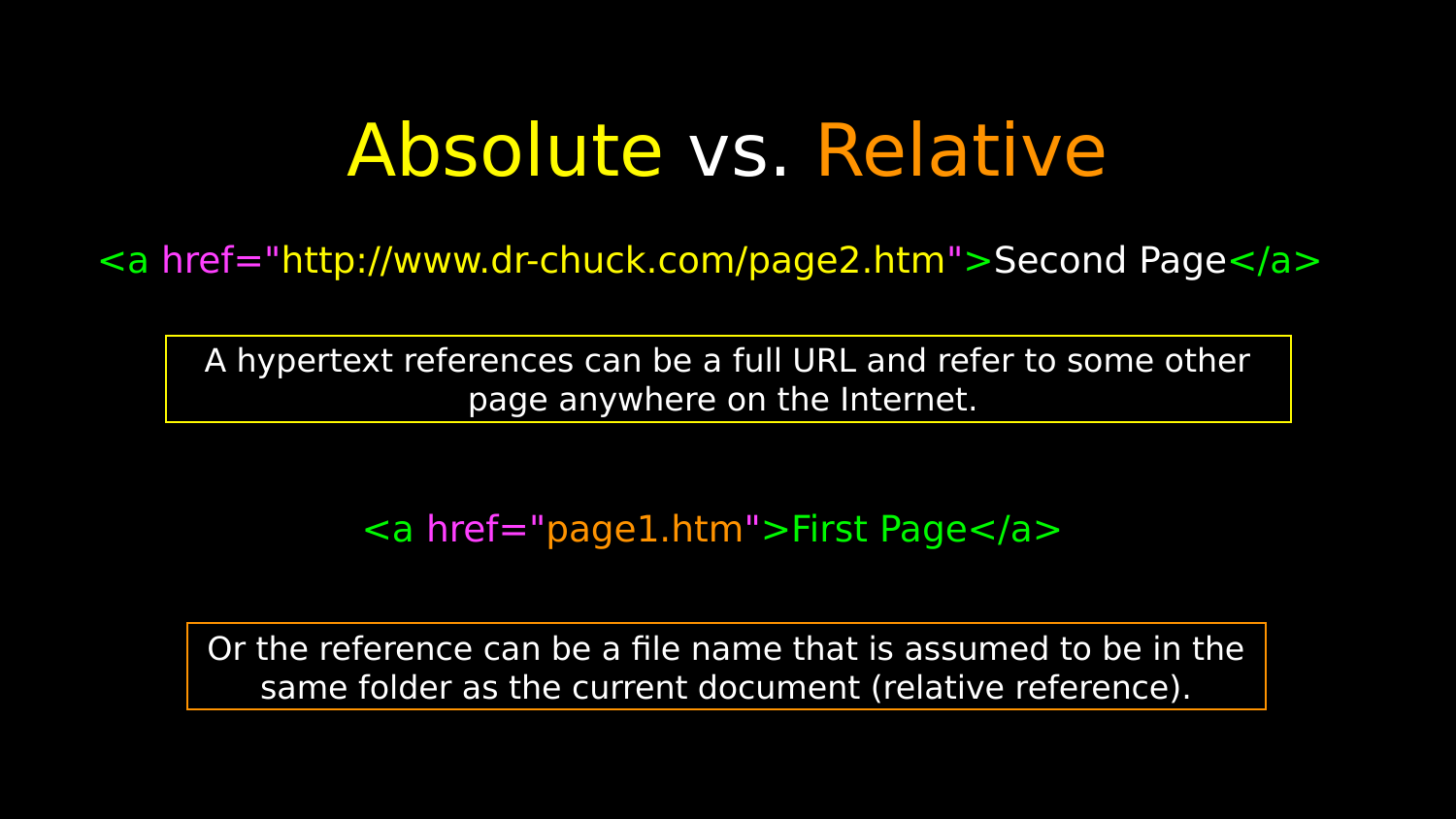

# Absolute vs. Relative
<a href="http://www.dr-chuck.com/page2.htm">Second Page</a>
A hypertext references can be a full URL and refer to some other page anywhere on the Internet.
<a href="page1.htm">First Page</a>
Or the reference can be a file name that is assumed to be in the same folder as the current document (relative reference).